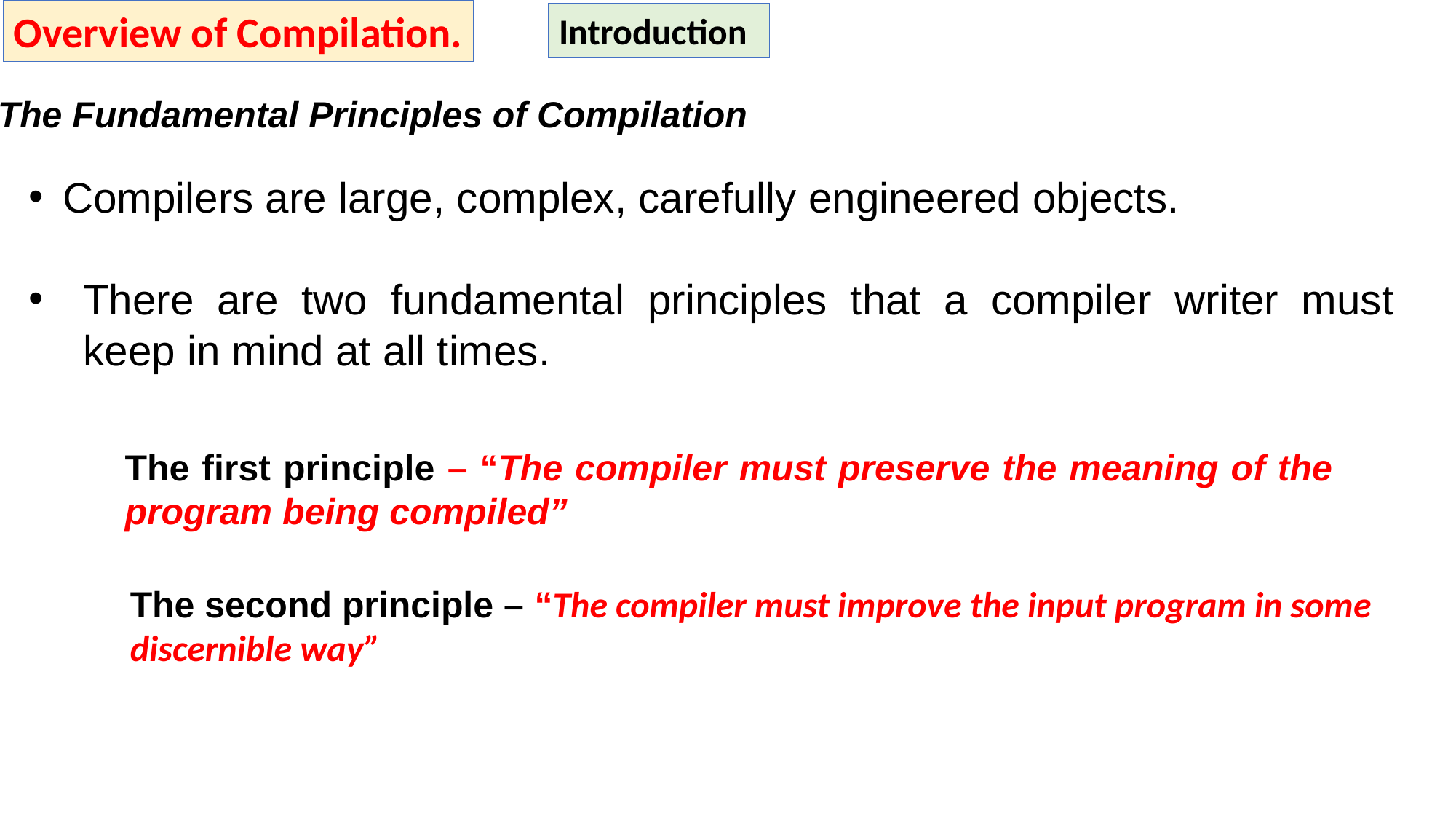

Overview of Compilation.
Introduction
The Fundamental Principles of Compilation
Compilers are large, complex, carefully engineered objects.

There are two fundamental principles that a compiler writer must keep in mind at all times.
The first principle – “The compiler must preserve the meaning of the program being compiled”
The second principle – “The compiler must improve the input program in some discernible way”